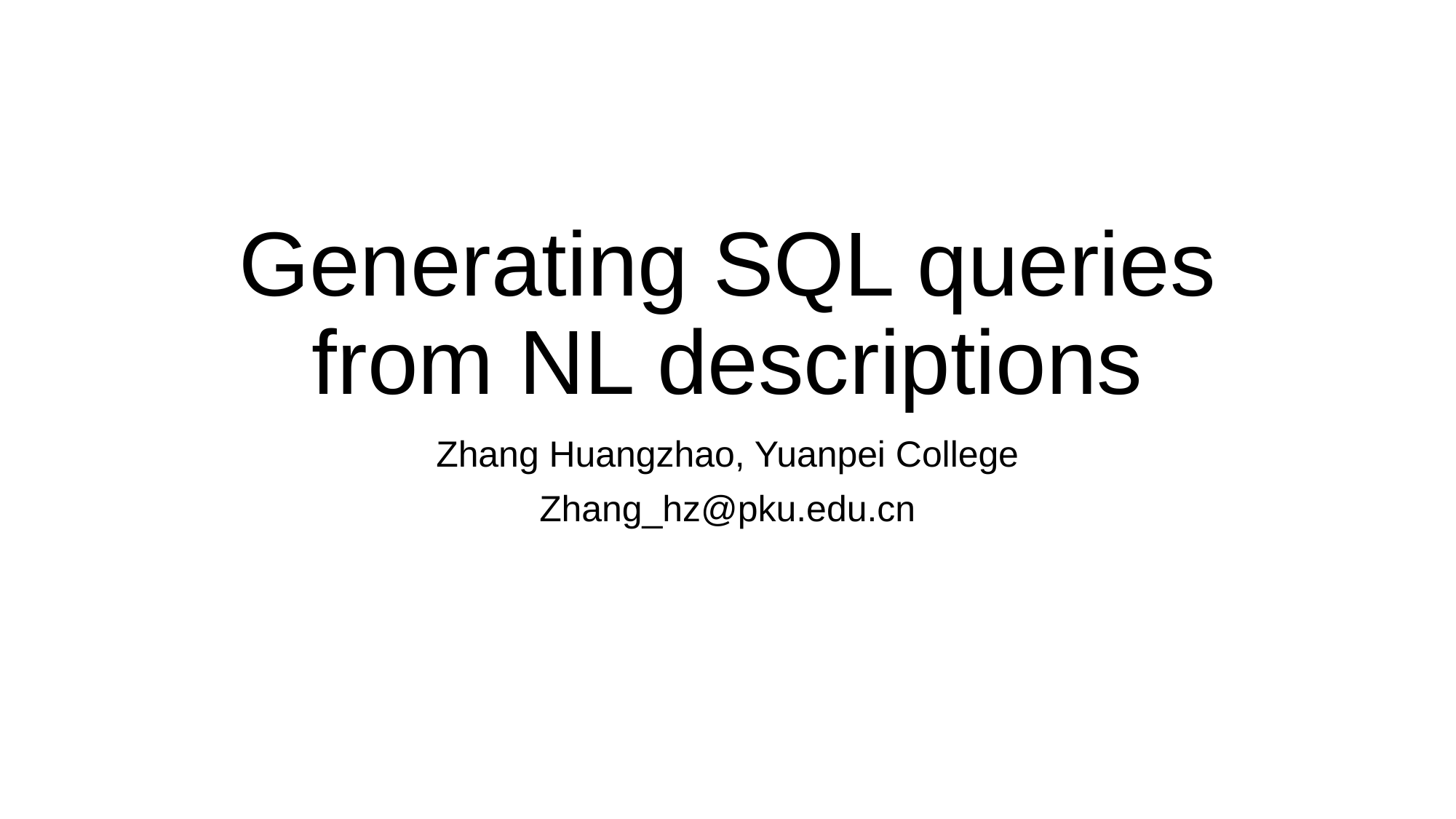

# Generating SQL queries from NL descriptions
Zhang Huangzhao, Yuanpei College
Zhang_hz@pku.edu.cn